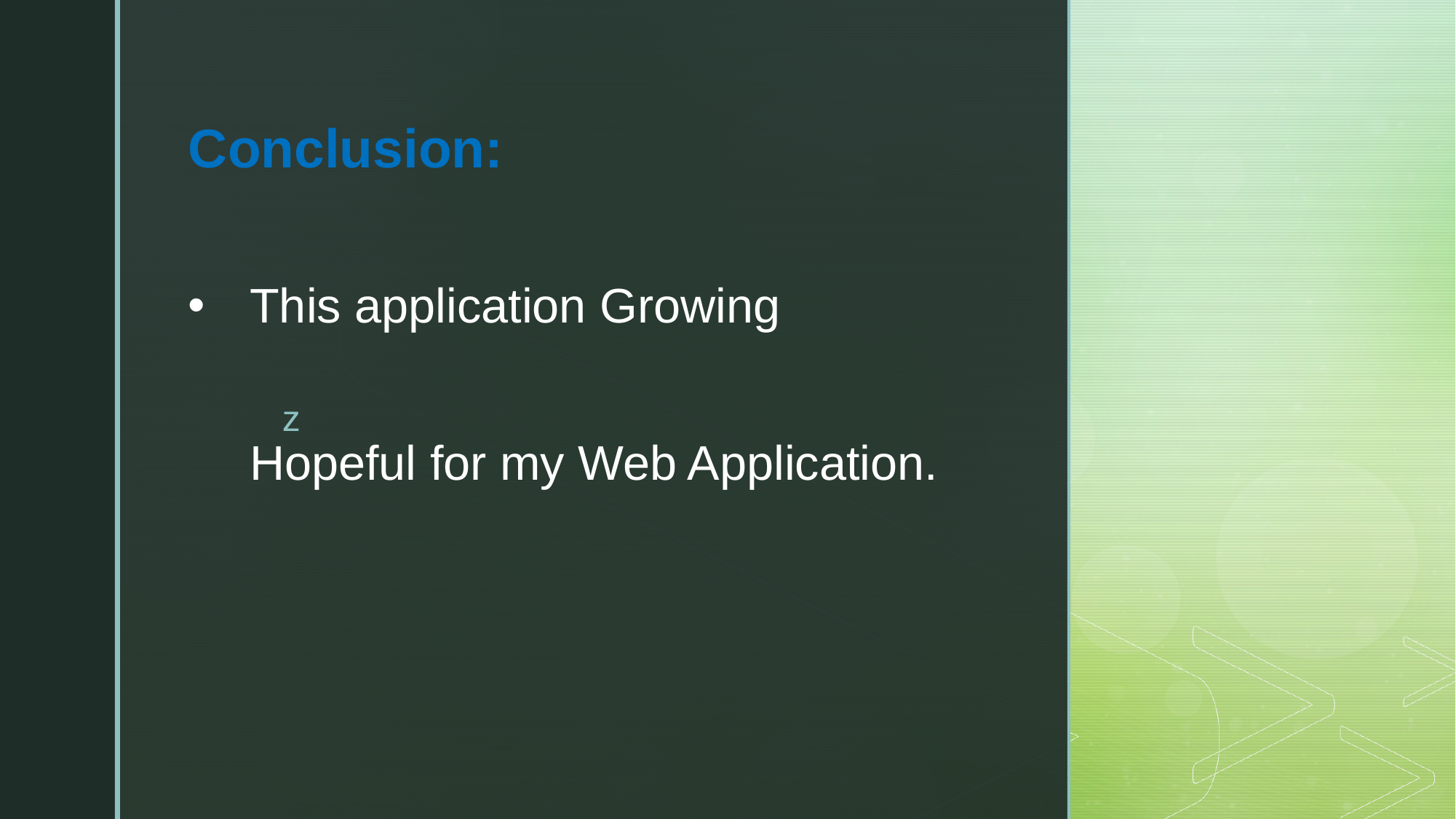

Conclusion:
# This application Growing Hopeful for my Web Application.